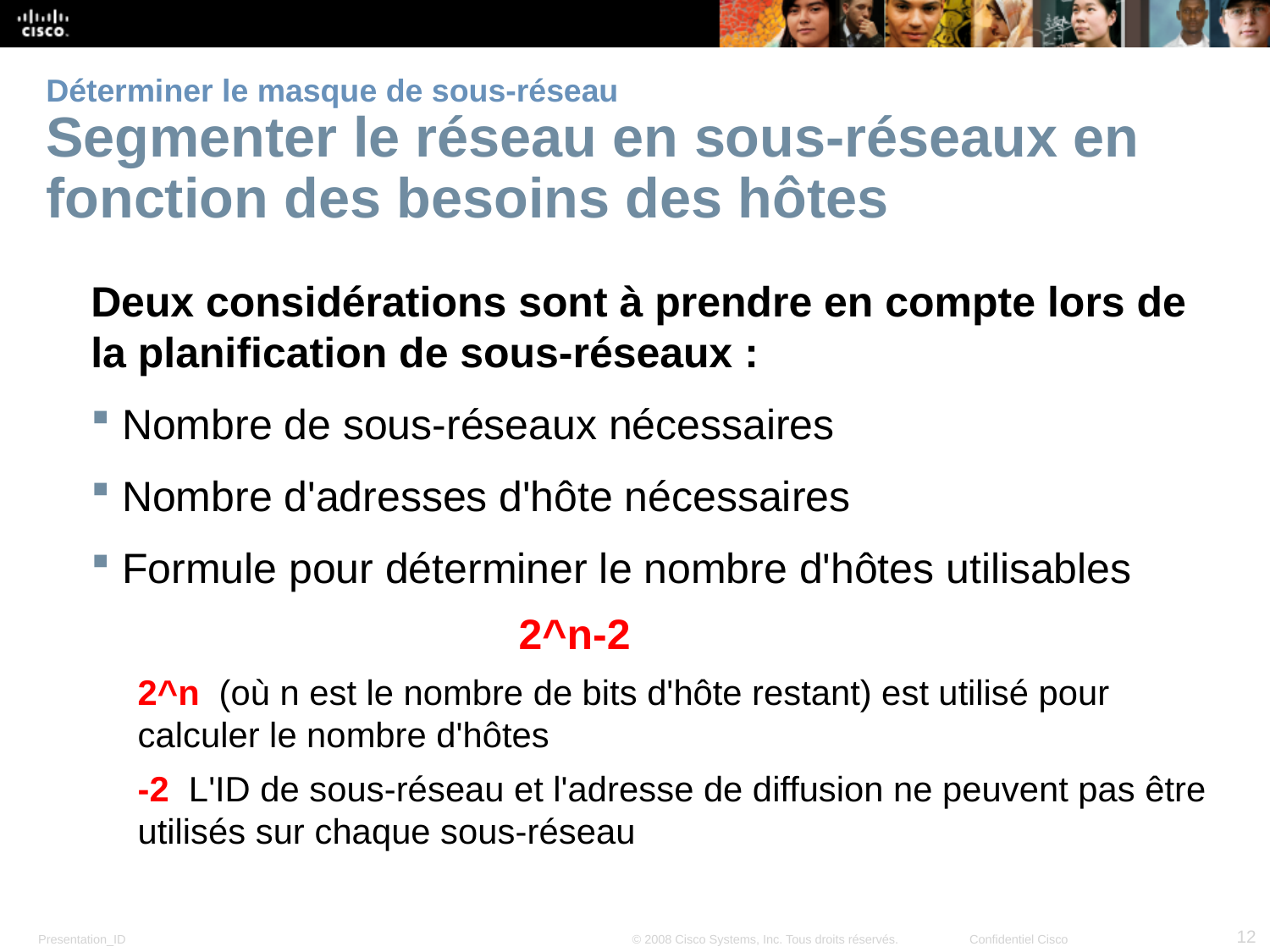

# Déterminer le masque de sous-réseau Segmenter le réseau en sous-réseaux en fonction des besoins des hôtes
Deux considérations sont à prendre en compte lors de la planification de sous-réseaux :
 Nombre de sous-réseaux nécessaires
 Nombre d'adresses d'hôte nécessaires
 Formule pour déterminer le nombre d'hôtes utilisables
			2^n-2
2^n  (où n est le nombre de bits d'hôte restant) est utilisé pour calculer le nombre d'hôtes
-2  L'ID de sous-réseau et l'adresse de diffusion ne peuvent pas être utilisés sur chaque sous-réseau